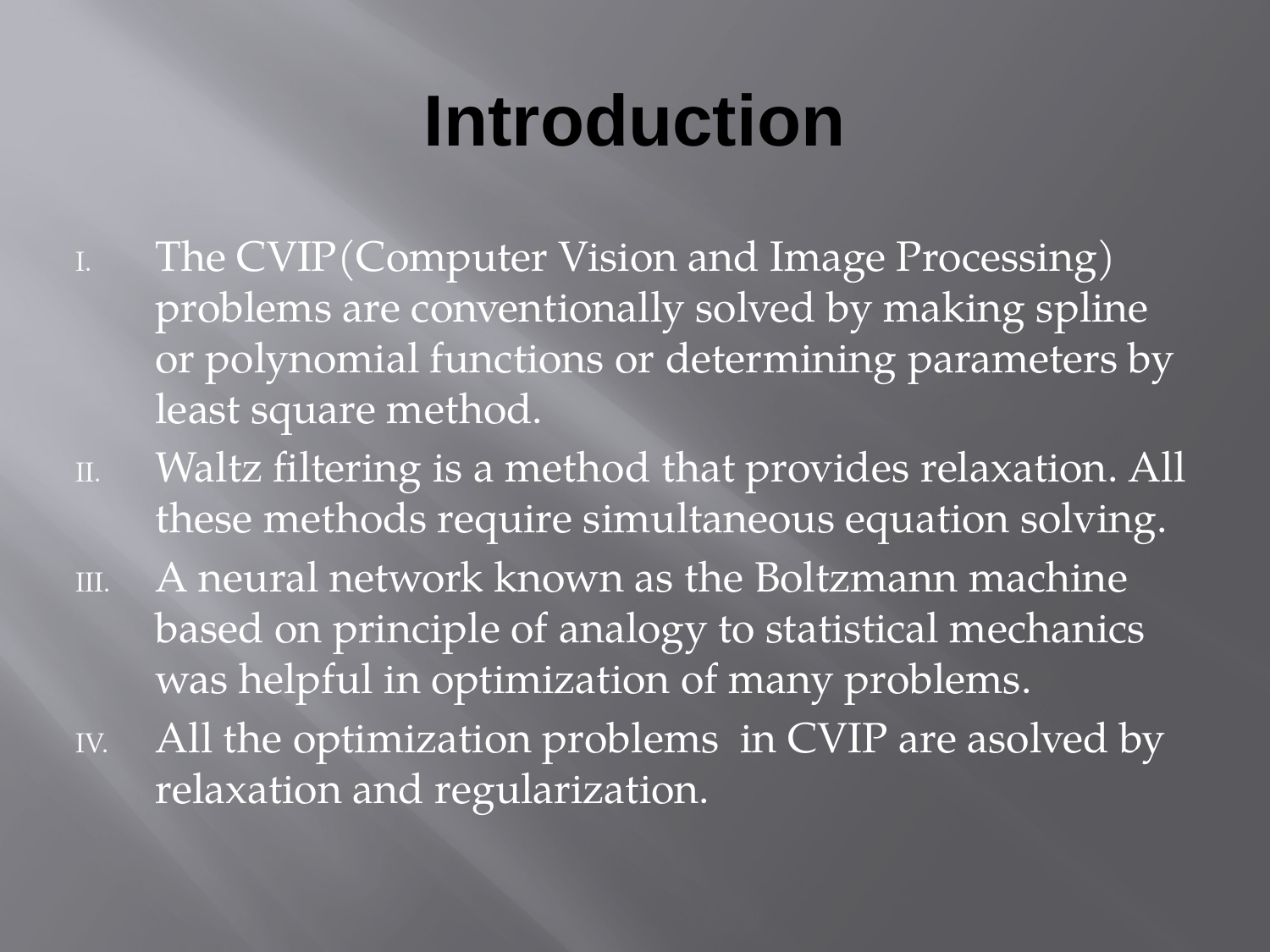

# Introduction
The CVIP(Computer Vision and Image Processing) problems are conventionally solved by making spline or polynomial functions or determining parameters by least square method.
Waltz filtering is a method that provides relaxation. All these methods require simultaneous equation solving.
A neural network known as the Boltzmann machine based on principle of analogy to statistical mechanics was helpful in optimization of many problems.
All the optimization problems  in CVIP are asolved by relaxation and regularization.